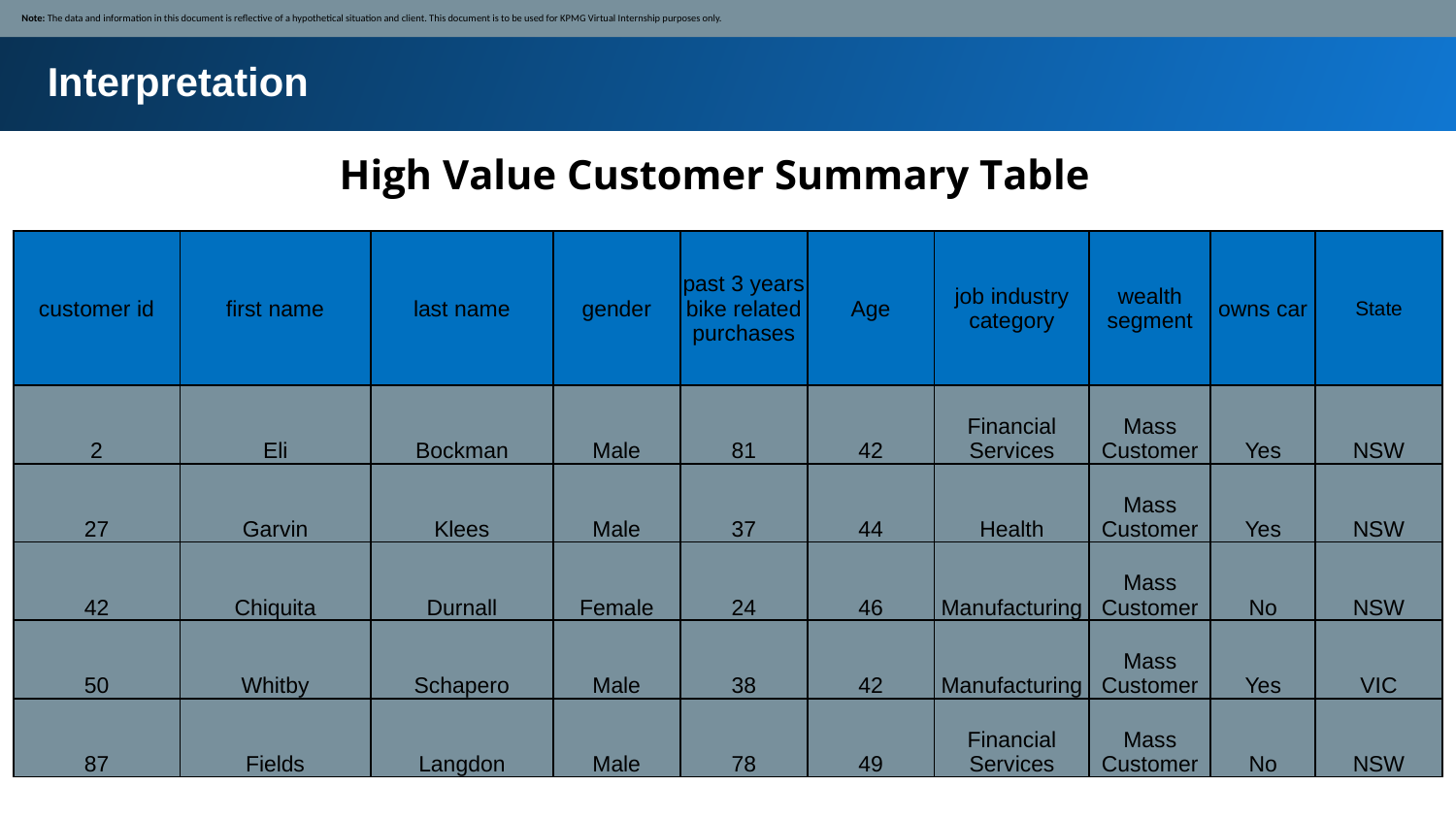

Note: The data and information in this document is reflective of a hypothetical situation and client. This document is to be used for KPMG Virtual Internship purposes only.
Interpretation
High Value Customer Summary Table
| customer id | first name | last name | gender | past 3 years bike related purchases | Age | job industry category | wealth segment | owns car | State |
| --- | --- | --- | --- | --- | --- | --- | --- | --- | --- |
| 2 | Eli | Bockman | Male | 81 | 42 | Financial Services | Mass Customer | Yes | NSW |
| 27 | Garvin | Klees | Male | 37 | 44 | Health | Mass Customer | Yes | NSW |
| 42 | Chiquita | Durnall | Female | 24 | 46 | Manufacturing | Mass Customer | No | NSW |
| 50 | Whitby | Schapero | Male | 38 | 42 | Manufacturing | Mass Customer | Yes | VIC |
| 87 | Fields | Langdon | Male | 78 | 49 | Financial Services | Mass Customer | No | NSW |